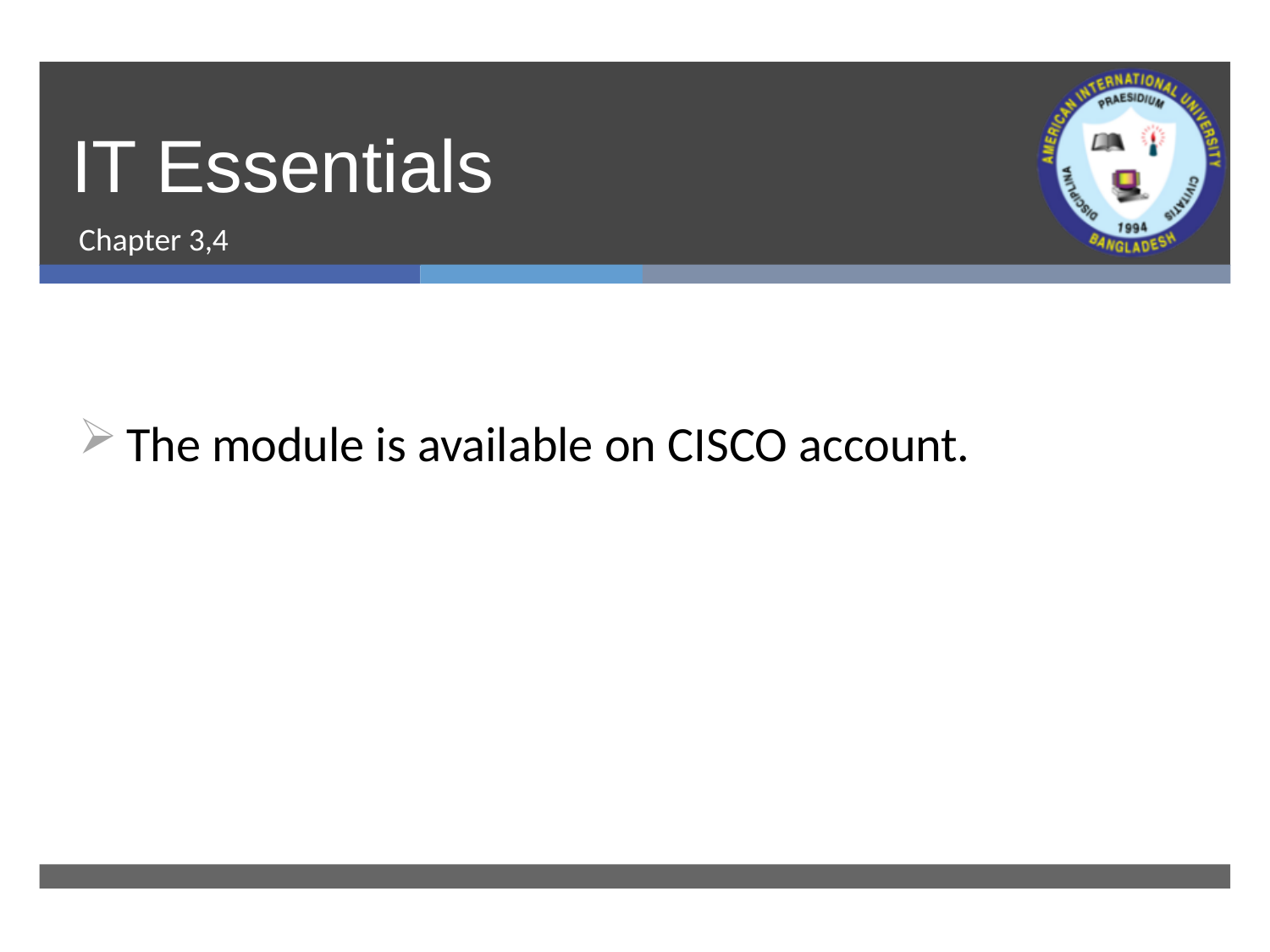

# IT Essentials
Chapter 3,4
The module is available on CISCO account.